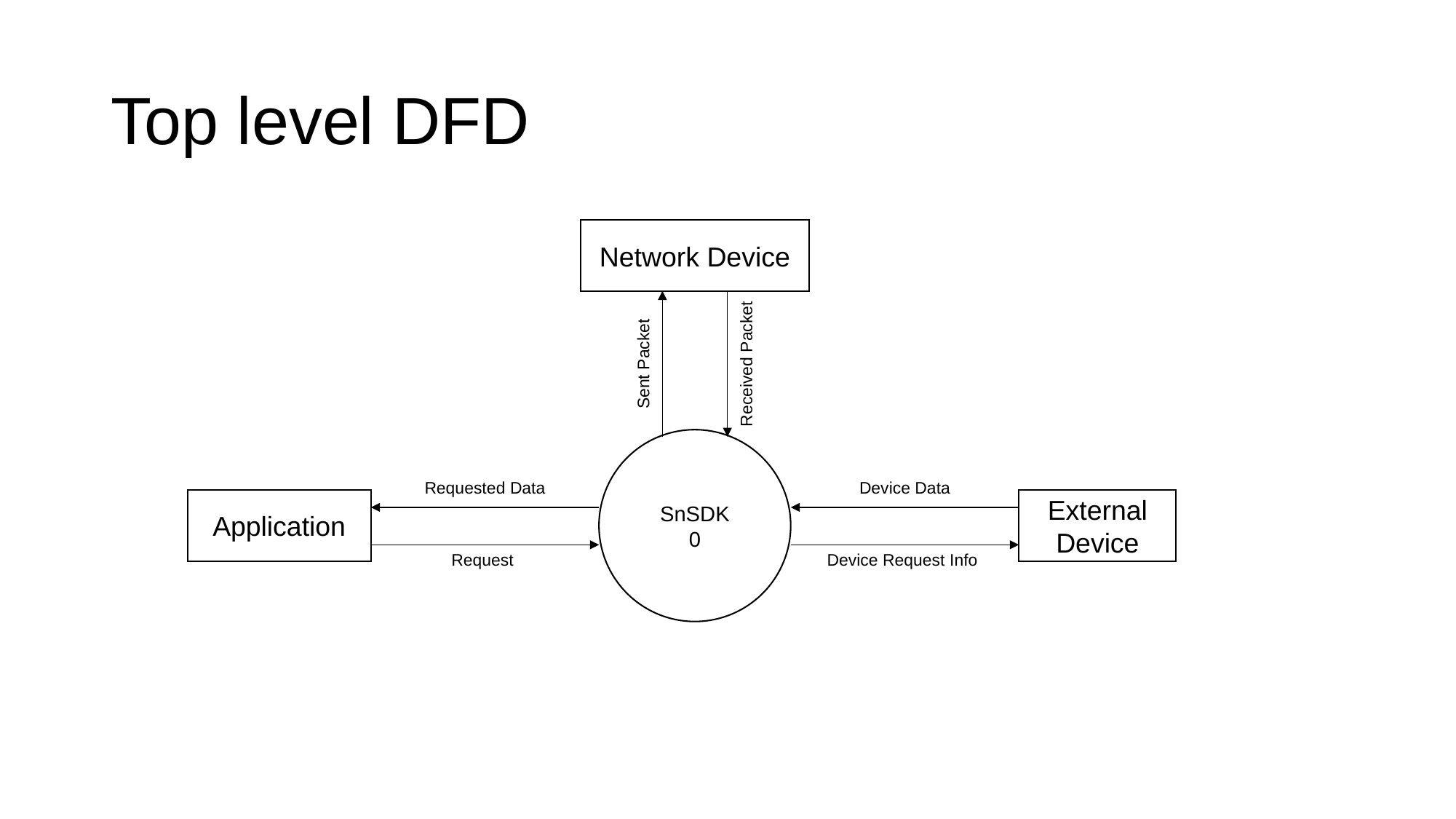

# Top level DFD
Network Device
Sent Packet
Received Packet
SnSDK
0
Requested Data
Device Data
Application
External
Device
Request
Device Request Info